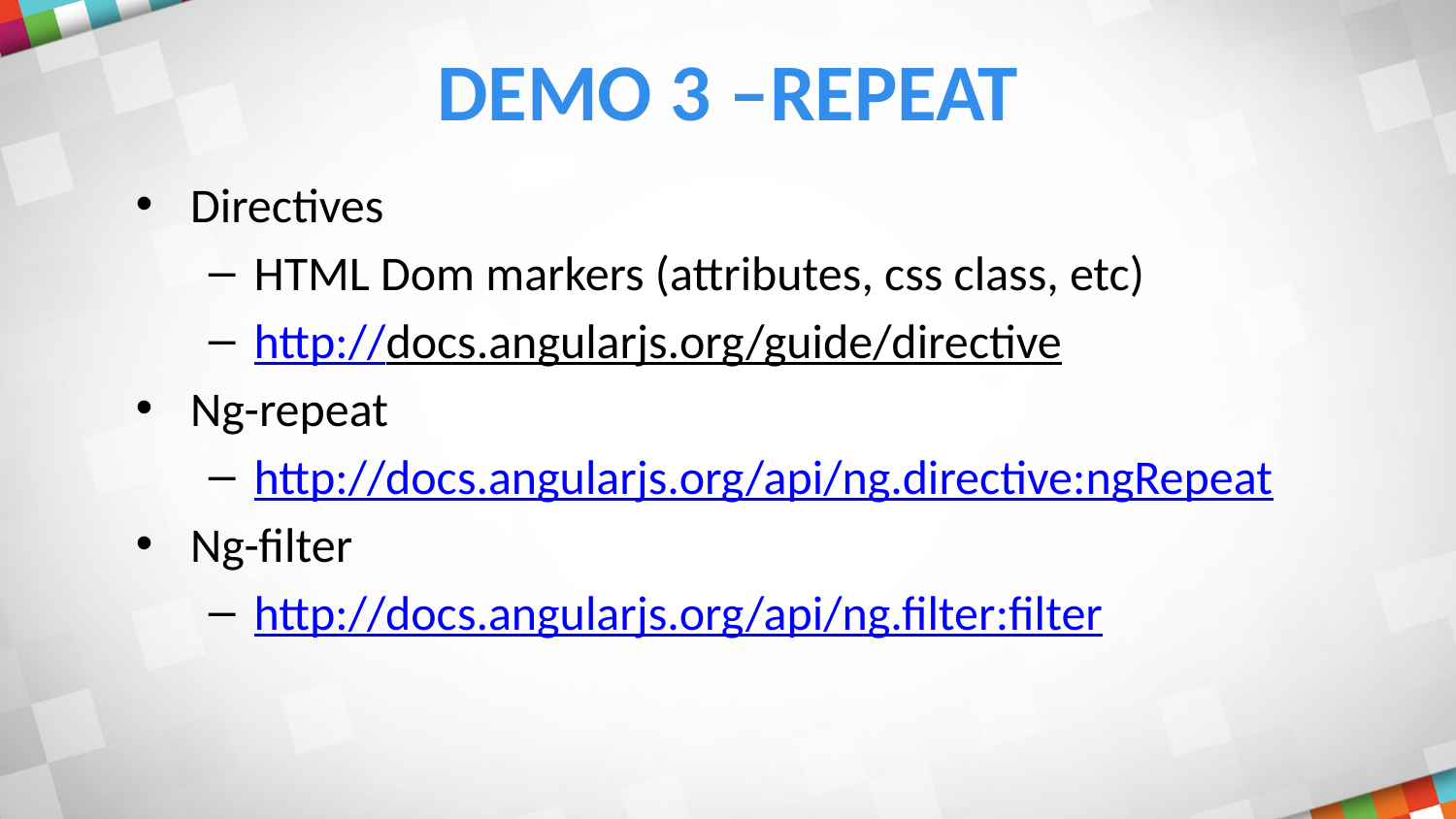

# Demo 3 –RepeaT
Directives
HTML Dom markers (attributes, css class, etc)
http://docs.angularjs.org/guide/directive
Ng-repeat
http://docs.angularjs.org/api/ng.directive:ngRepeat
Ng-filter
http://docs.angularjs.org/api/ng.filter:filter